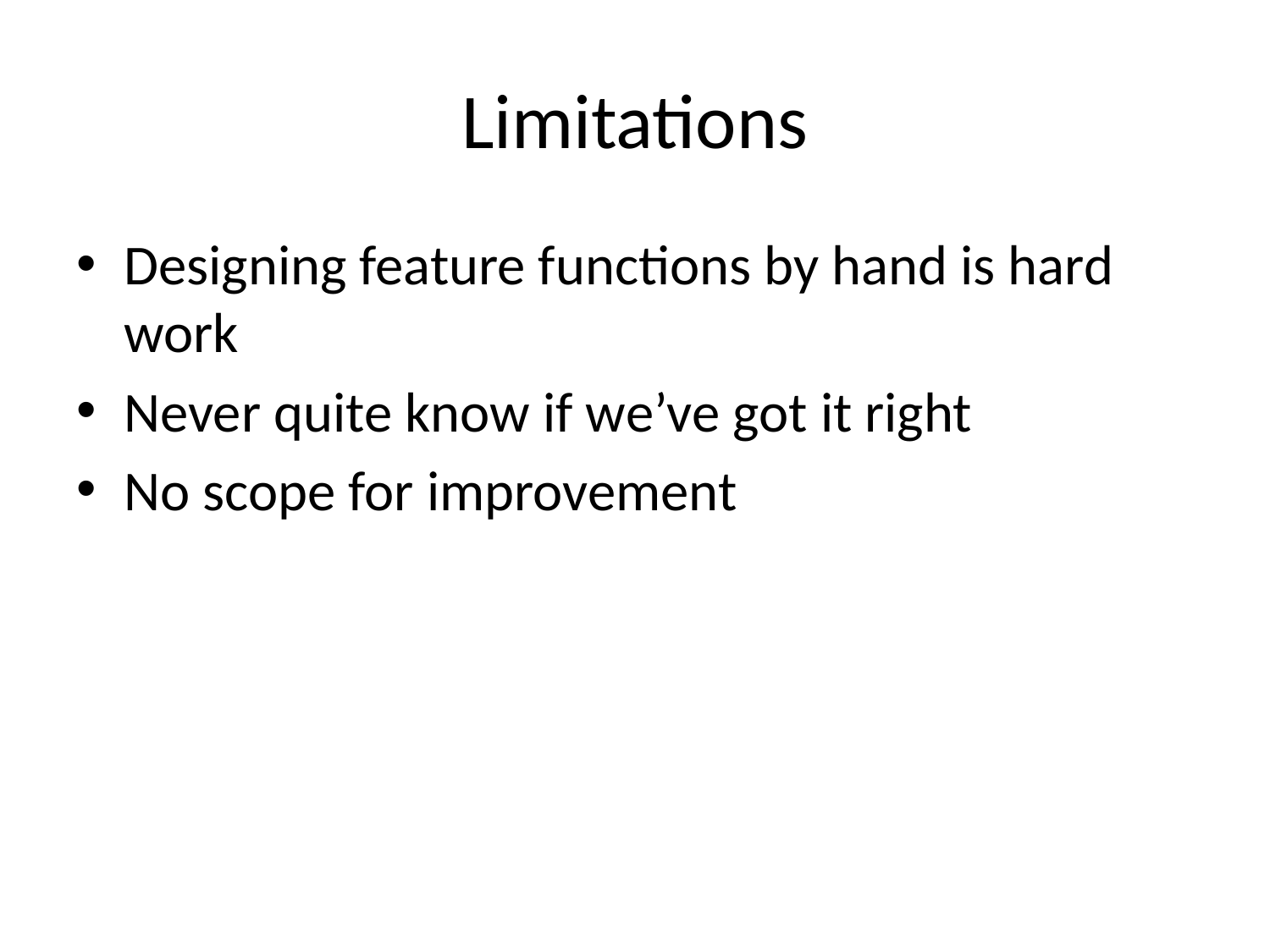

# Limitations
Designing feature functions by hand is hard work
Never quite know if we’ve got it right
No scope for improvement